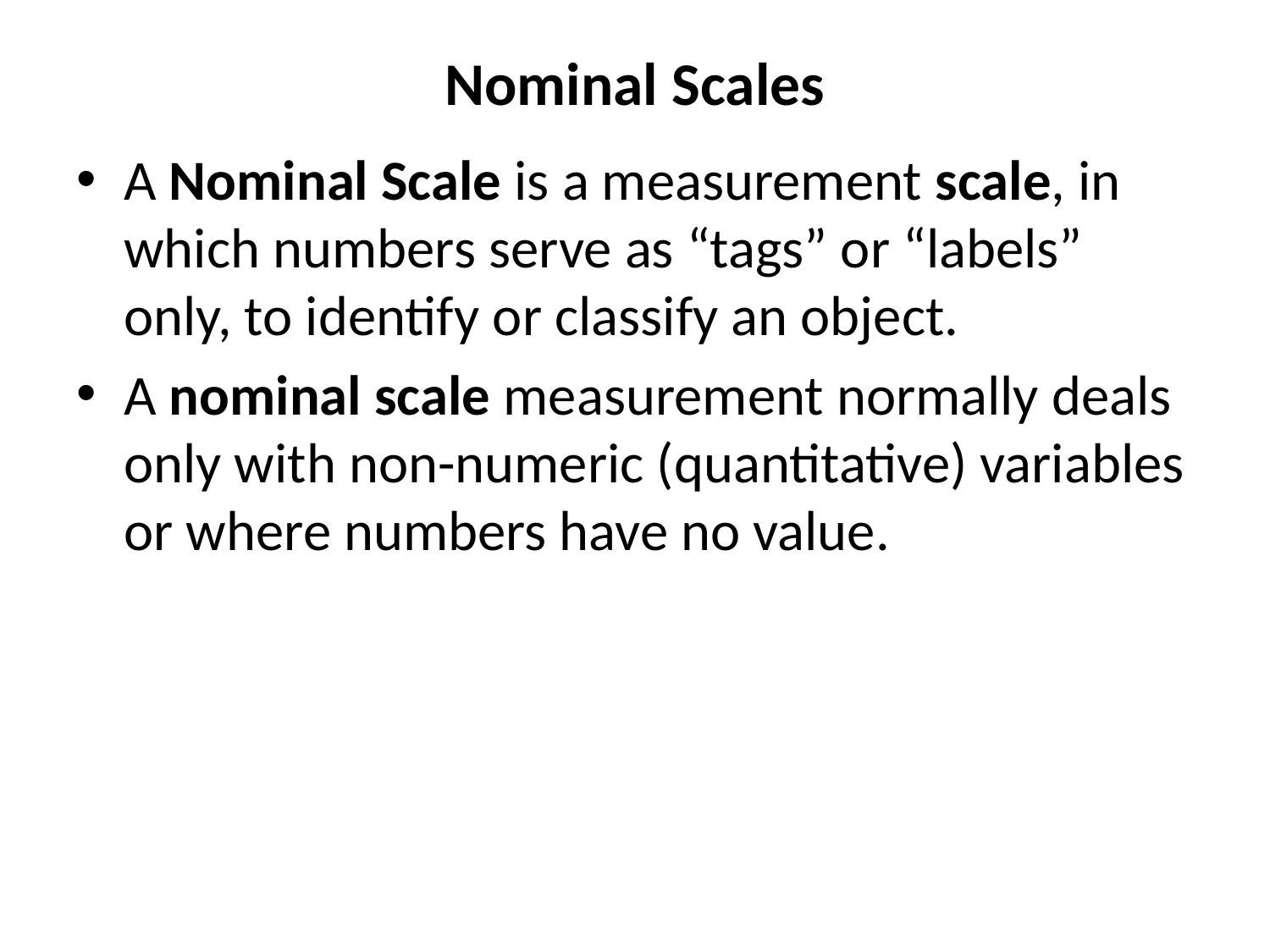

# Nominal Scales
A Nominal Scale is a measurement scale, in which numbers serve as “tags” or “labels” only, to identify or classify an object.
A nominal scale measurement normally deals only with non-numeric (quantitative) variables or where numbers have no value.